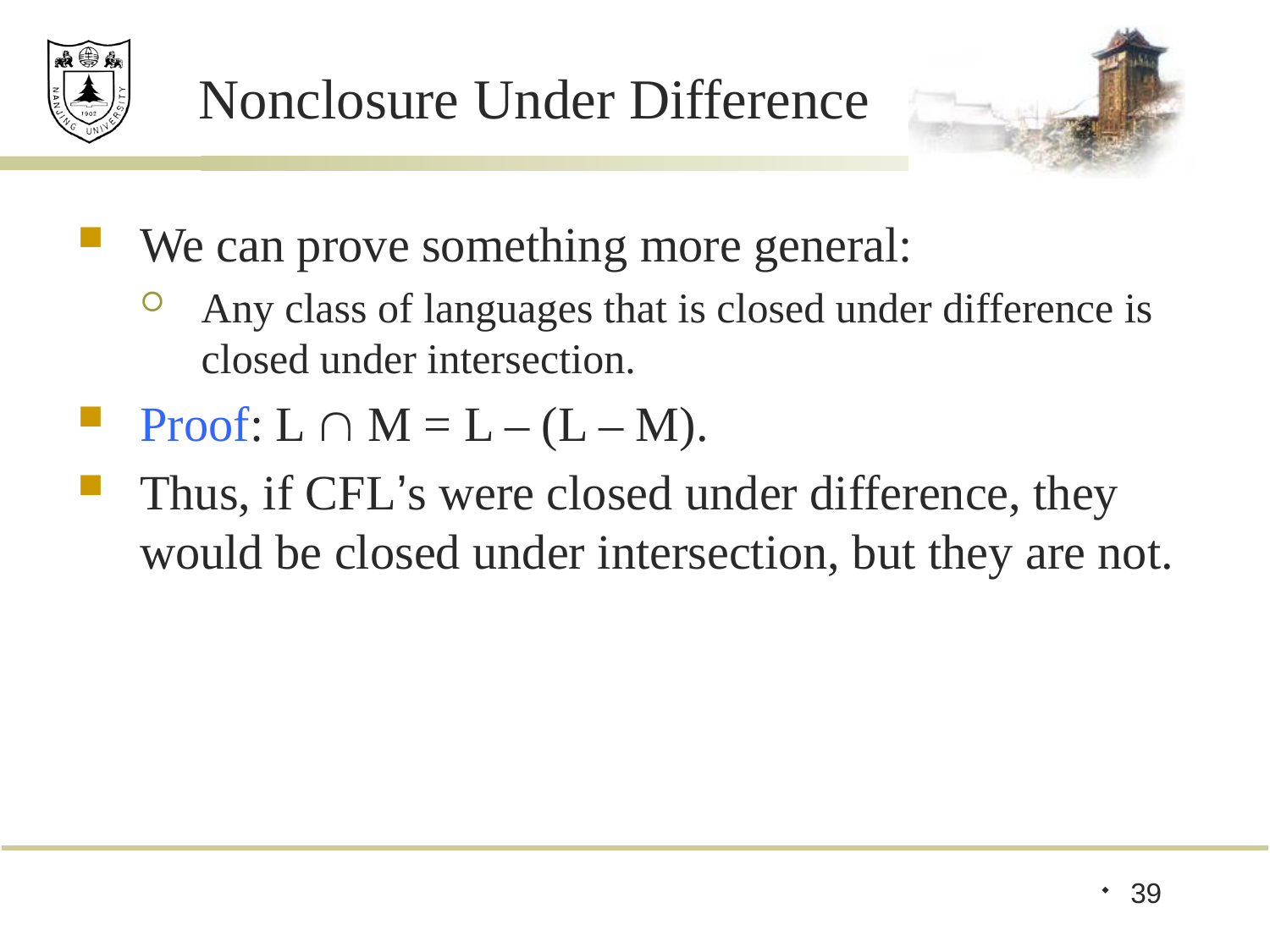

# Nonclosure Under Difference
We can prove something more general:
Any class of languages that is closed under difference is closed under intersection.
Proof: L ∩ M = L – (L – M).
Thus, if CFL’s were closed under difference, they would be closed under intersection, but they are not.
39